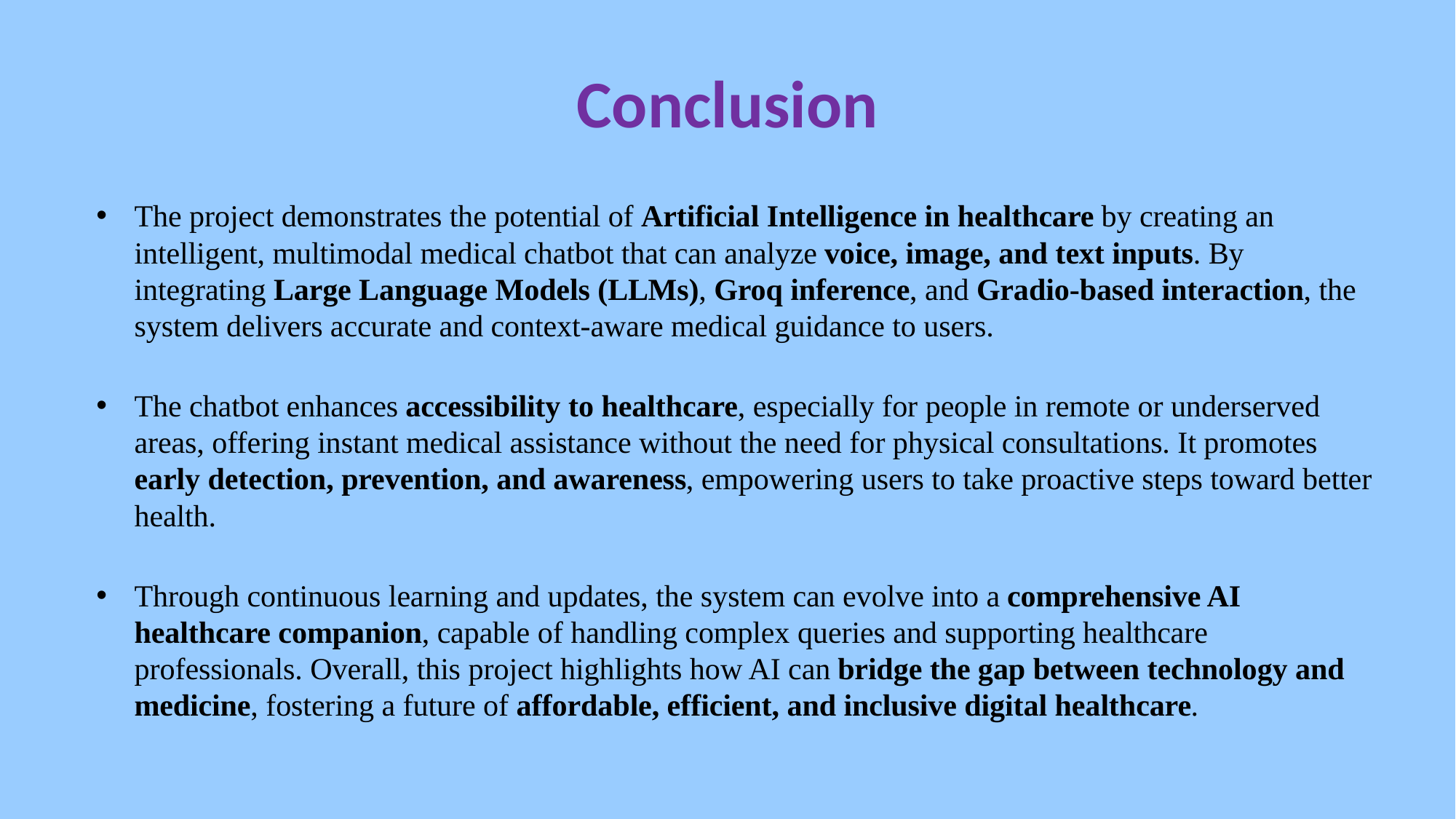

# Conclusion
The project demonstrates the potential of Artificial Intelligence in healthcare by creating an intelligent, multimodal medical chatbot that can analyze voice, image, and text inputs. By integrating Large Language Models (LLMs), Groq inference, and Gradio-based interaction, the system delivers accurate and context-aware medical guidance to users.

The chatbot enhances accessibility to healthcare, especially for people in remote or underserved areas, offering instant medical assistance without the need for physical consultations. It promotes early detection, prevention, and awareness, empowering users to take proactive steps toward better health.

Through continuous learning and updates, the system can evolve into a comprehensive AI healthcare companion, capable of handling complex queries and supporting healthcare professionals. Overall, this project highlights how AI can bridge the gap between technology and medicine, fostering a future of affordable, efficient, and inclusive digital healthcare.